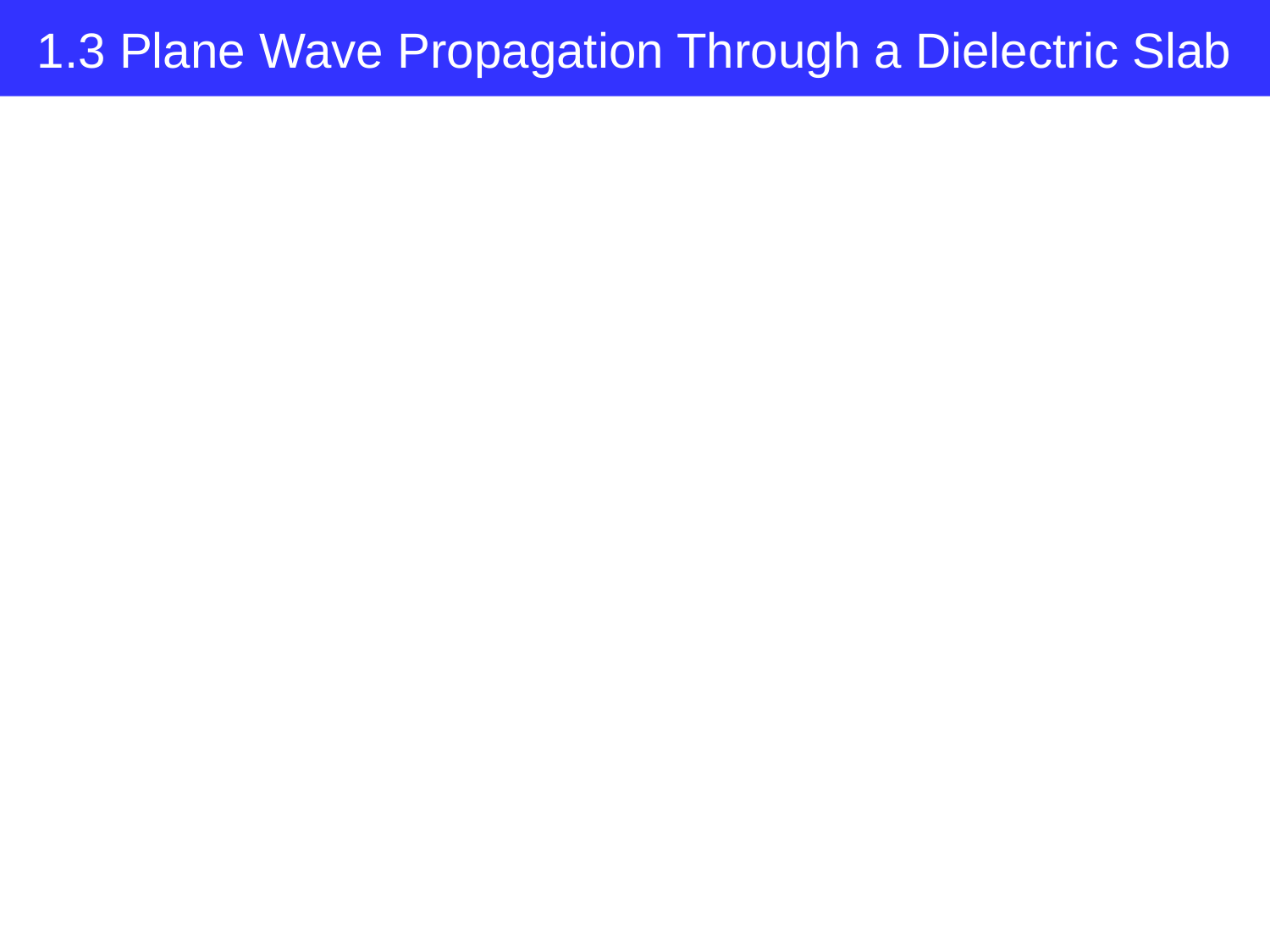

1.3 Plane Wave Propagation Through a Dielectric Slab